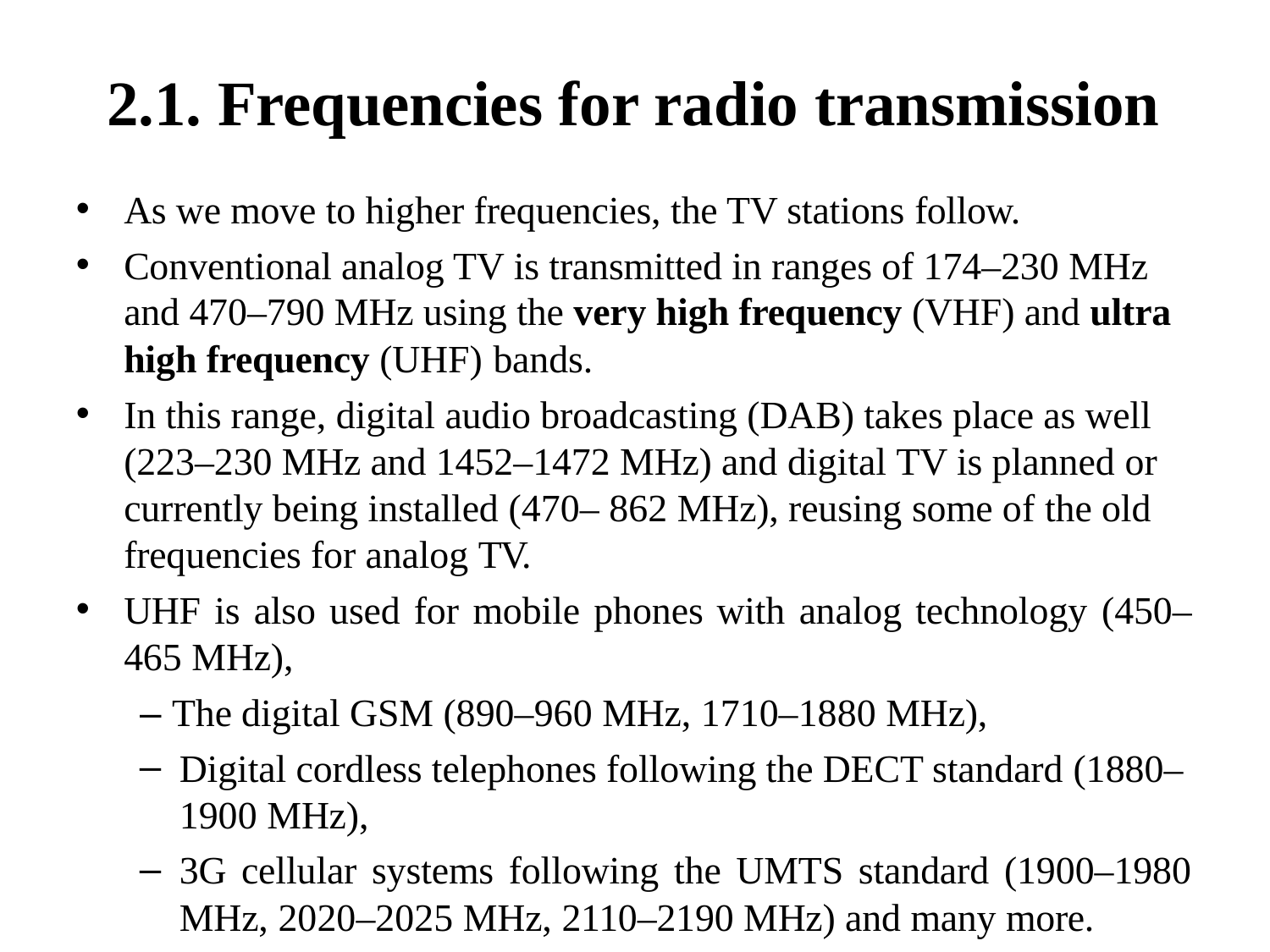

# 2.1. Frequencies for radio transmission
As we move to higher frequencies, the TV stations follow.
Conventional analog TV is transmitted in ranges of 174–230 MHz  and 470–790 MHz using the very high frequency (VHF) and ultra  high frequency (UHF) bands.
In this range, digital audio broadcasting (DAB) takes place as well  (223–230 MHz and 1452–1472 MHz) and digital TV is planned or  currently being installed (470– 862 MHz), reusing some of the old  frequencies for analog TV.
UHF is also used for mobile phones with analog technology (450–
465 MHz),
– The digital GSM (890–960 MHz, 1710–1880 MHz),
Digital cordless telephones following the DECT standard (1880–  1900 MHz),
3G cellular systems following the UMTS standard (1900–1980
MHz, 2020–2025 MHz, 2110–2190 MHz) and many more.